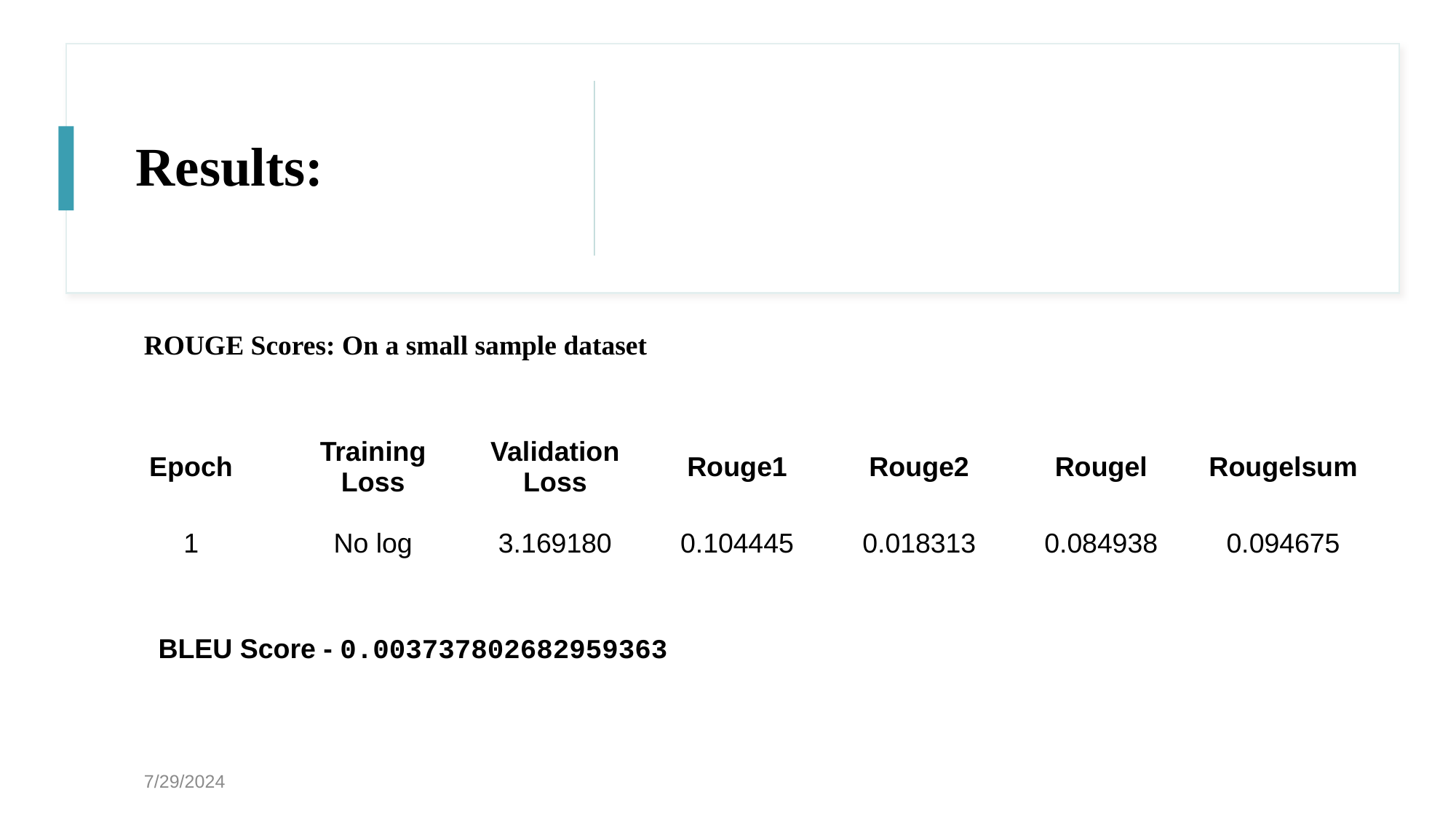

# Results:

ROUGE Scores: On a small sample dataset

| Epoch | Training Loss | Validation Loss | Rouge1 | Rouge2 | Rougel | Rougelsum |
| --- | --- | --- | --- | --- | --- | --- |
| 1 | No log | 3.169180 | 0.104445 | 0.018313 | 0.084938 | 0.094675 |
BLEU Score - 0.003737802682959363
7/29/2024
Prepared by: Lokesh Goswami
7